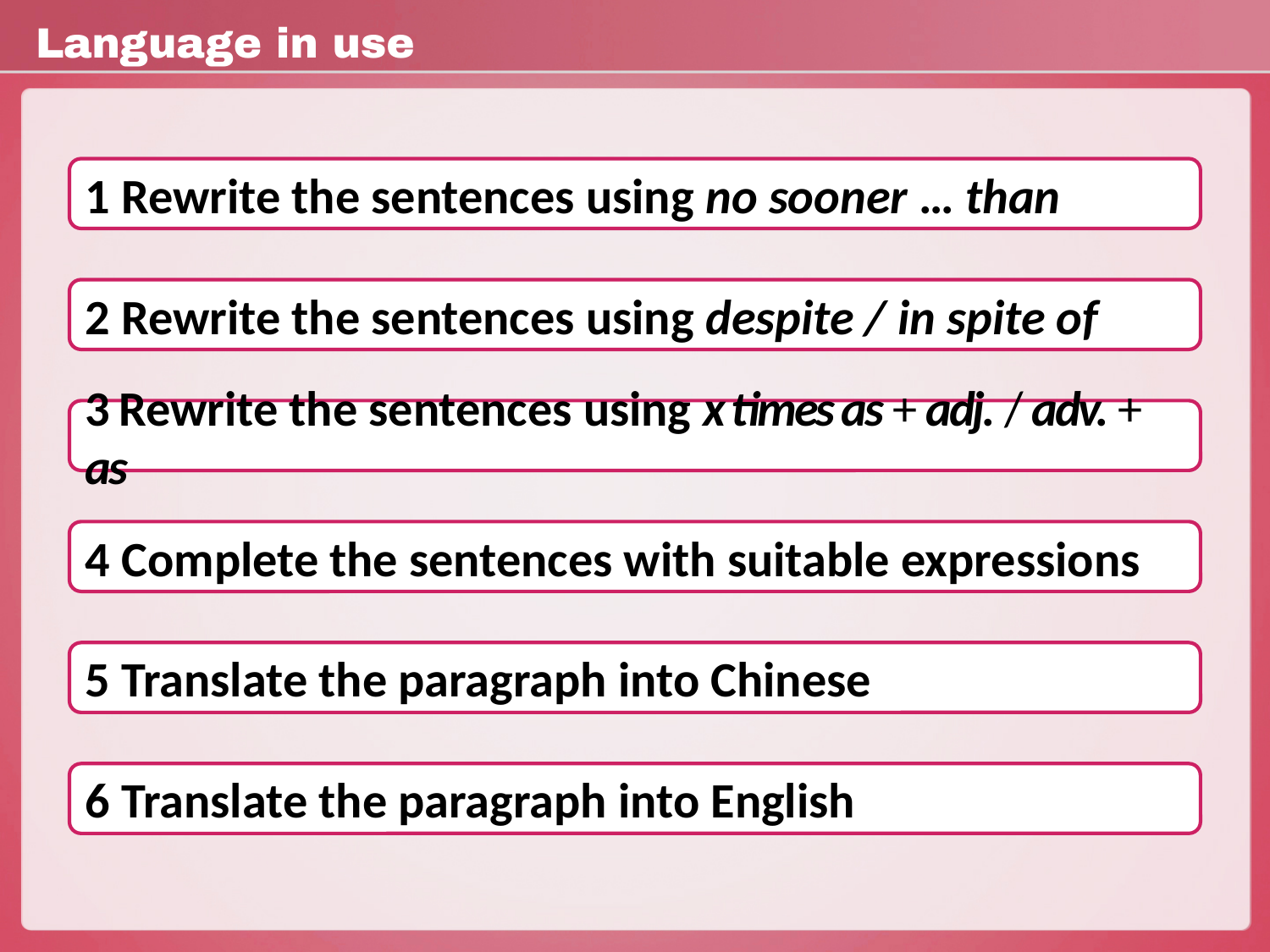

Language in use
1 Rewrite the sentences using no sooner … than
2 Rewrite the sentences using despite / in spite of
3 Rewrite the sentences using x times as + adj. / adv. + as
4 Complete the sentences with suitable expressions
5 Translate the paragraph into Chinese
6 Translate the paragraph into English